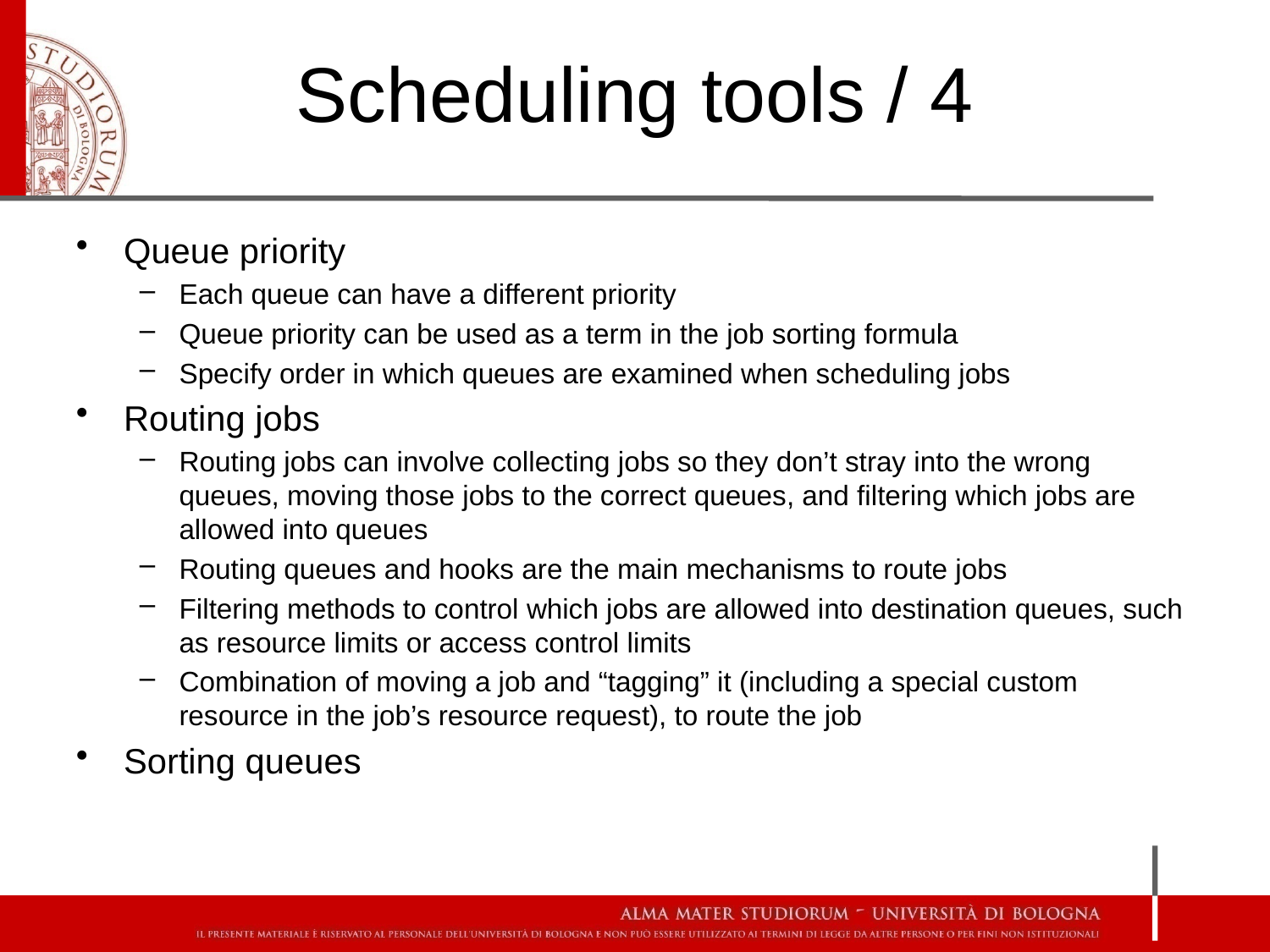

# Scheduling tools / 4
Queue priority
Each queue can have a different priority
Queue priority can be used as a term in the job sorting formula
Specify order in which queues are examined when scheduling jobs
Routing jobs
Routing jobs can involve collecting jobs so they don’t stray into the wrong queues, moving those jobs to the correct queues, and filtering which jobs are allowed into queues
Routing queues and hooks are the main mechanisms to route jobs
Filtering methods to control which jobs are allowed into destination queues, such as resource limits or access control limits
Combination of moving a job and “tagging” it (including a special custom resource in the job’s resource request), to route the job
Sorting queues